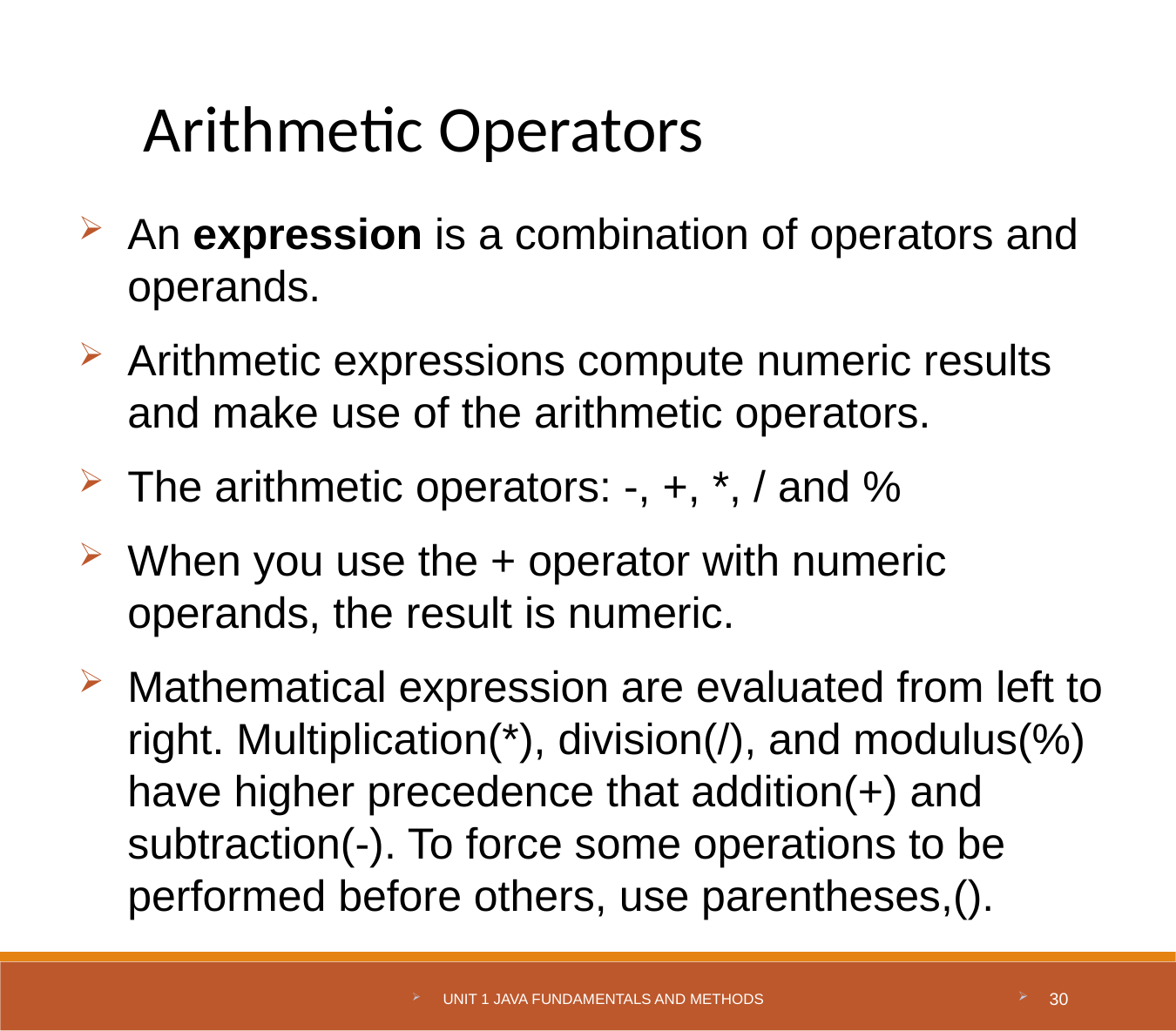

Arithmetic Operators
An expression is a combination of operators and operands.
Arithmetic expressions compute numeric results  and make use of the arithmetic operators.
The arithmetic operators: -, +, *, / and %
When you use the + operator with numeric operands, the result is numeric.
Mathematical expression are evaluated from left to right. Multiplication(*), division(/), and modulus(%) have higher precedence that addition(+) and subtraction(-). To force some operations to be performed before others, use parentheses,().

Unit 1 Java Fundamentals and Methods
30